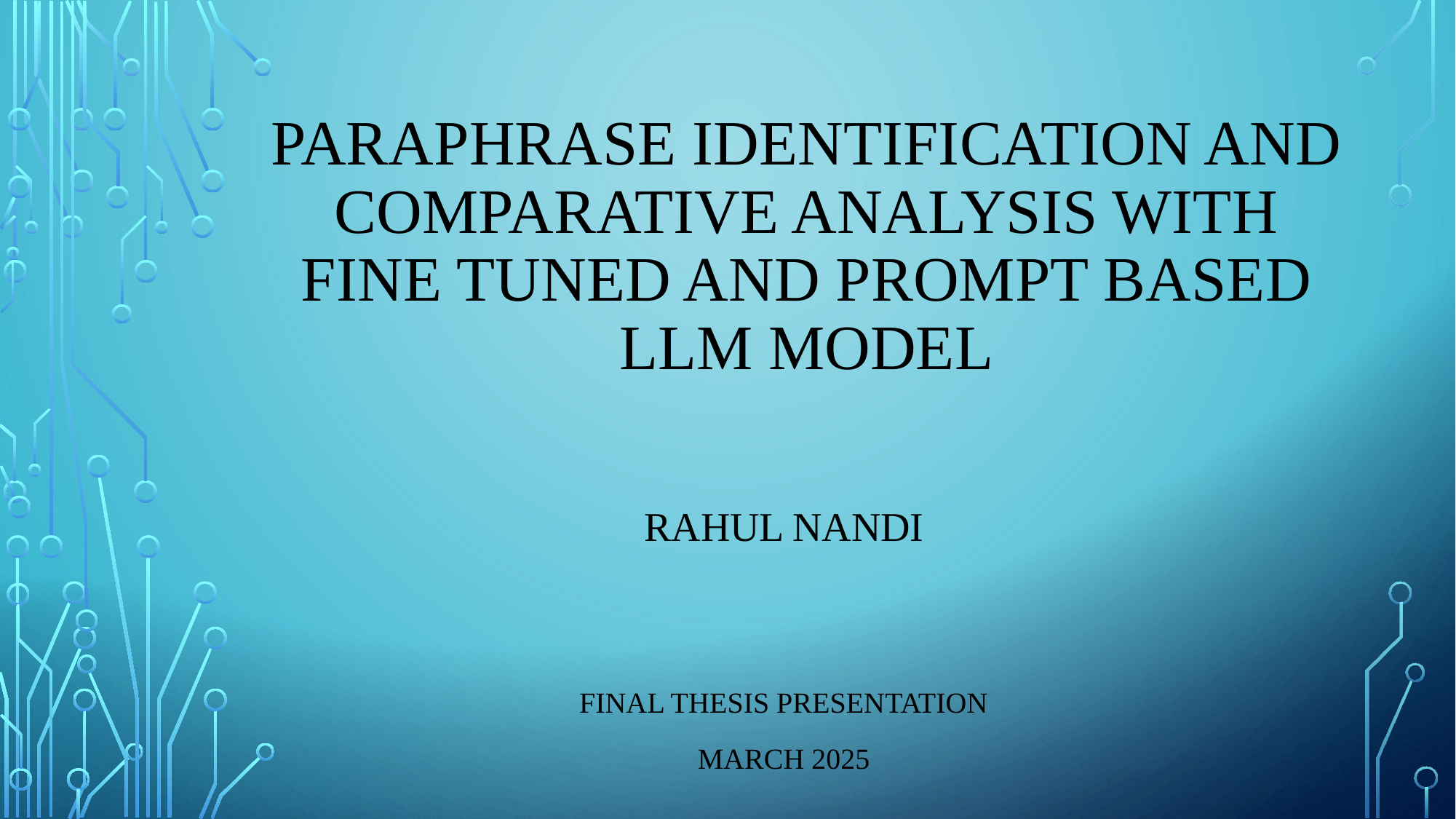

# PARAPHRASE IDENTIFICATION AND COMPARATIVE ANALYSIS WITH FINE TUNED AND PROMPT BASED LLM MODEL

Rahul nandi

Final Thesis PRESENTATION
MARCH 2025